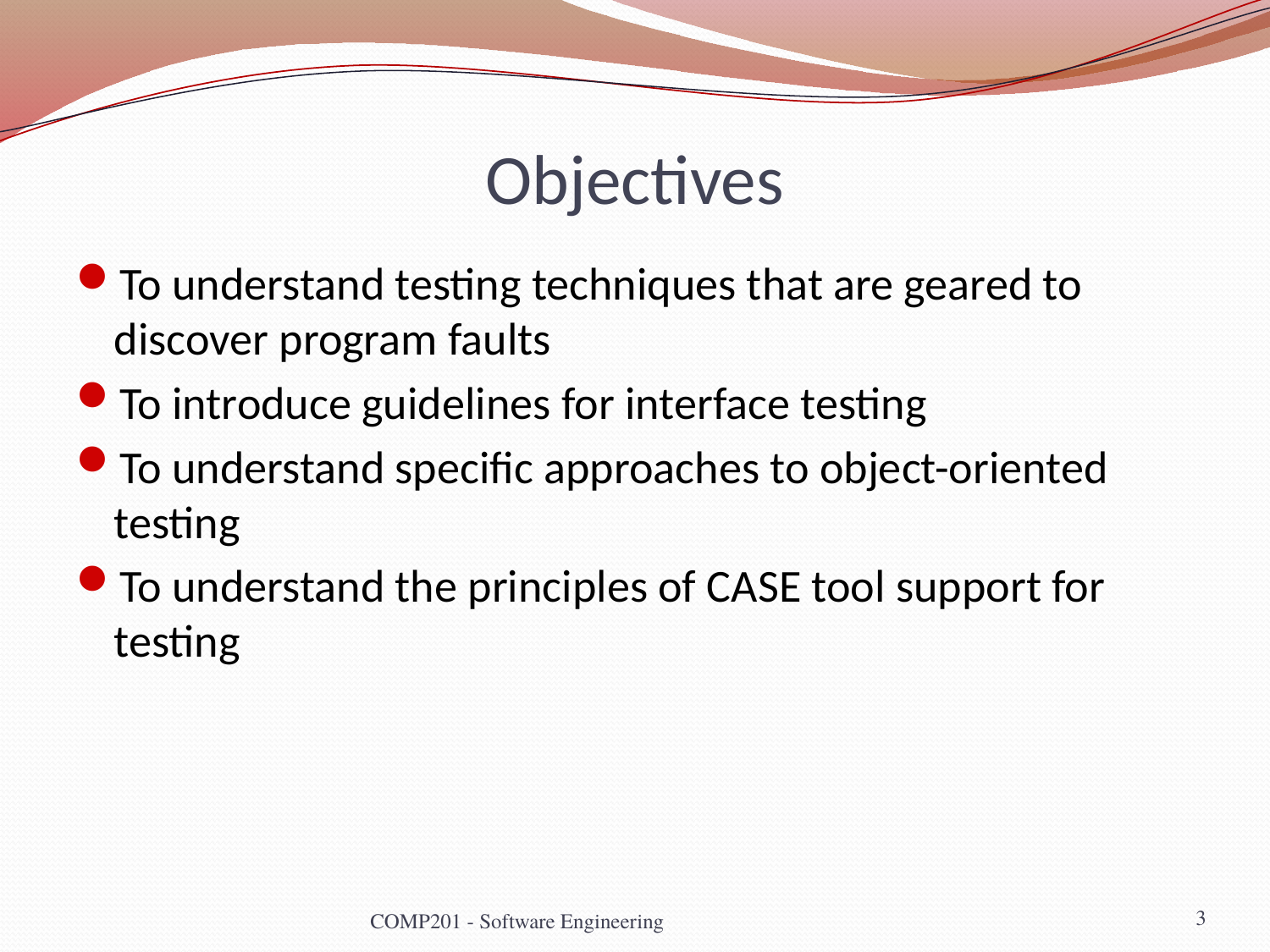

# Objectives
To understand testing techniques that are geared to discover program faults
To introduce guidelines for interface testing
To understand specific approaches to object-oriented testing
To understand the principles of CASE tool support for testing
COMP201 - Software Engineering
3